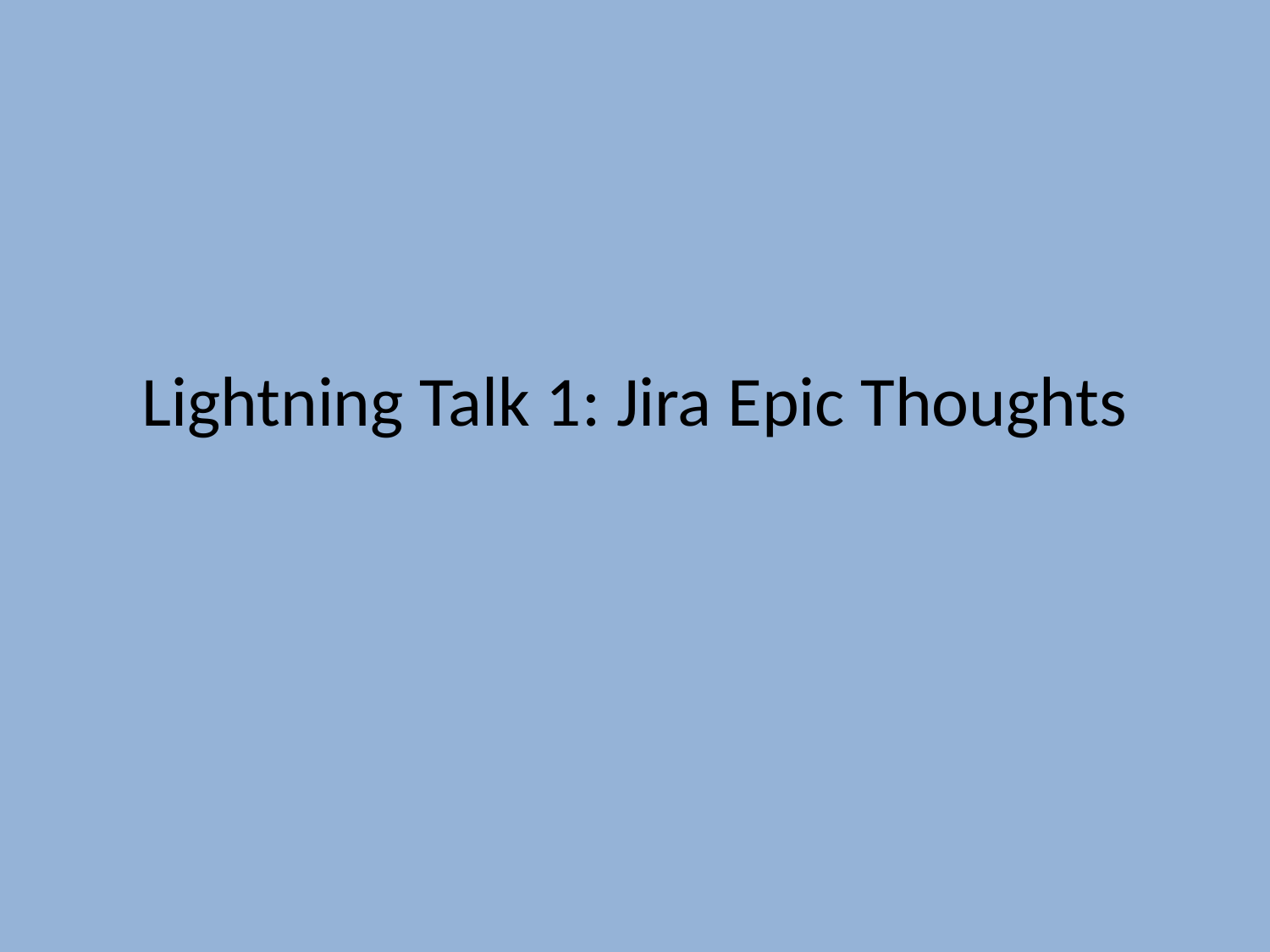

# Lightning Talk 1: Jira Epic Thoughts